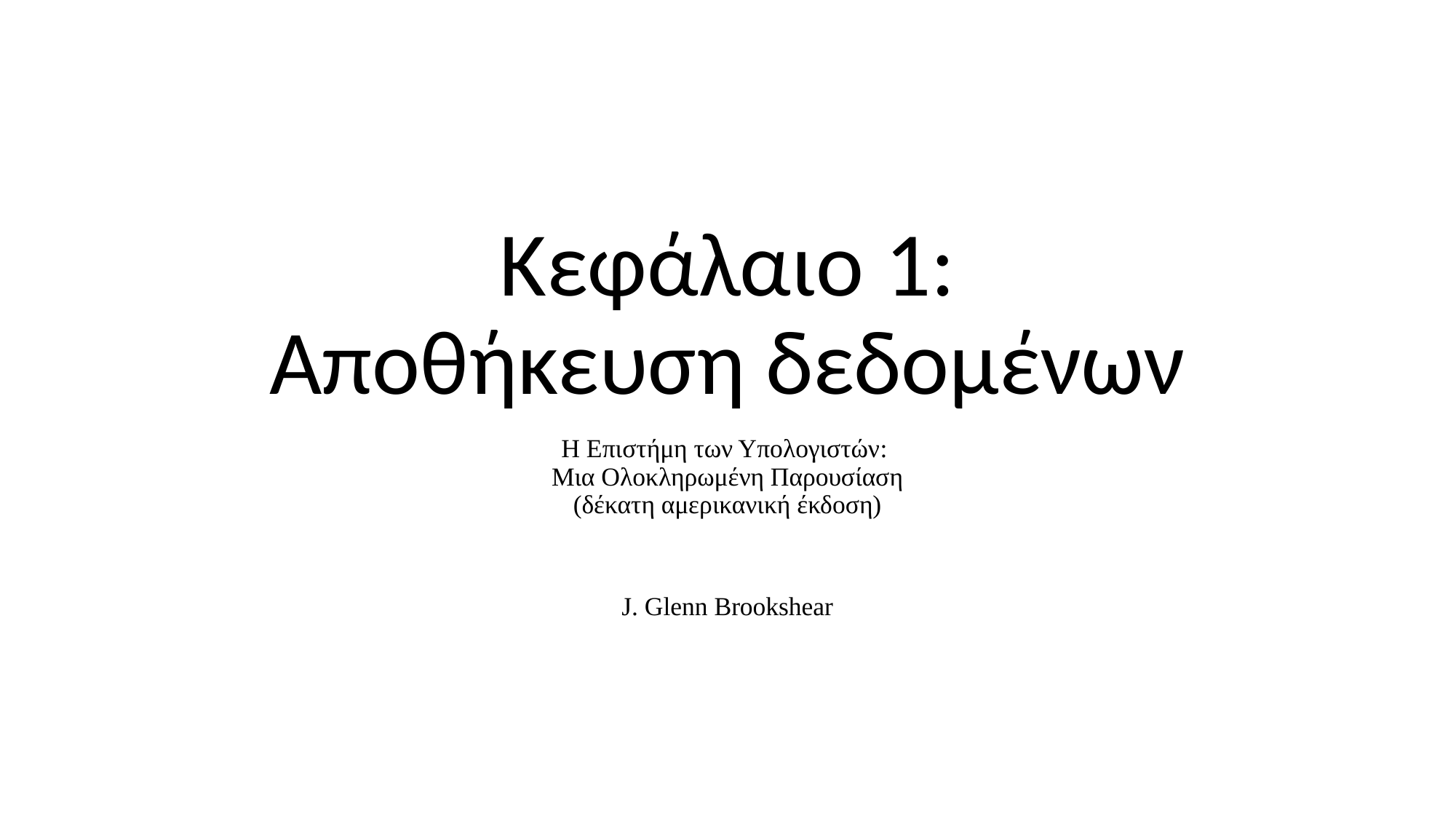

# Κεφάλαιο 1: Αποθήκευση δεδομένων
Η Επιστήμη των Υπολογιστών:
Μια Ολοκληρωμένη Παρουσίαση
(δέκατη αμερικανική έκδοση)

J. Glenn Brookshear